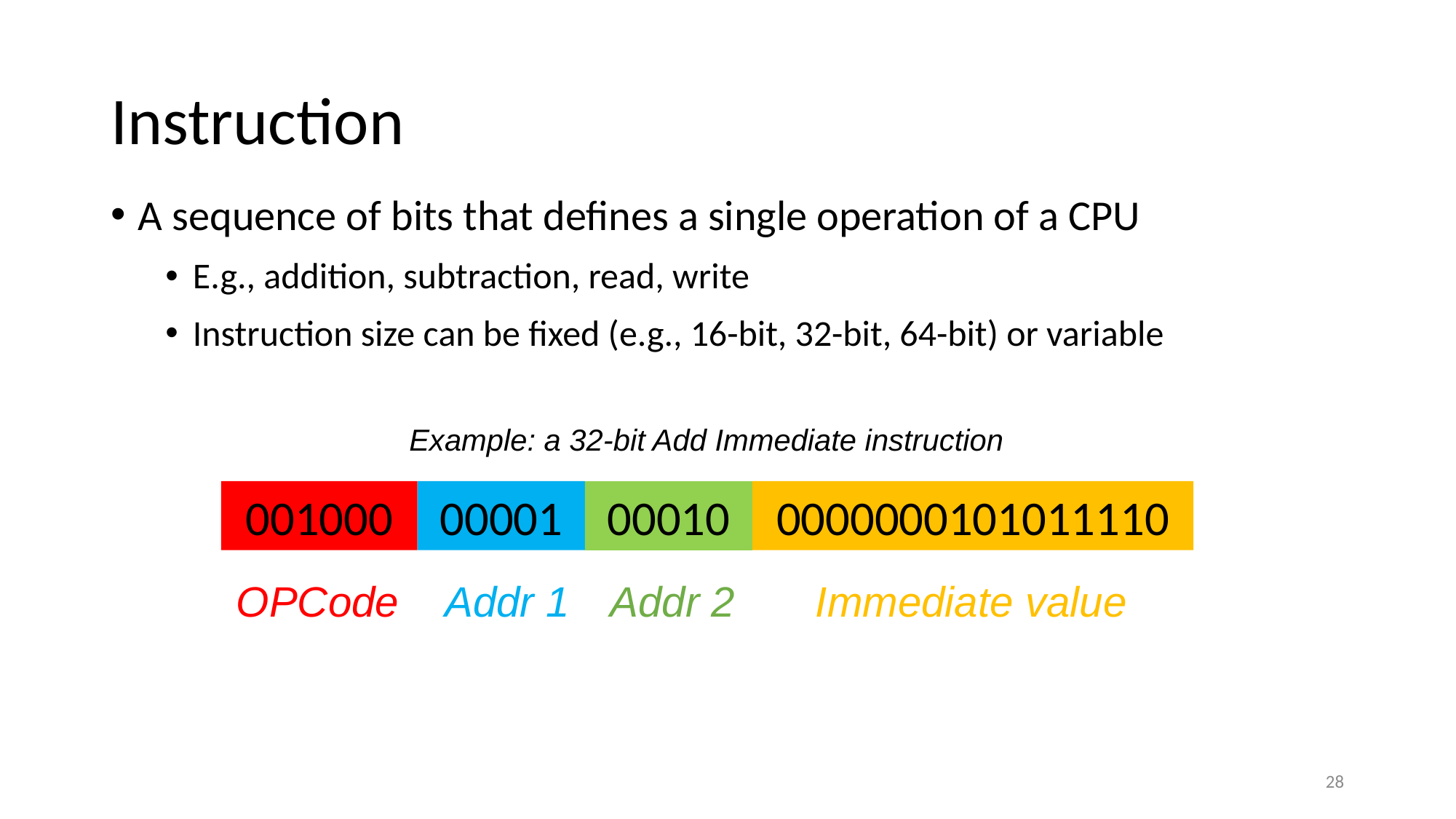

# Instruction
A sequence of bits that defines a single operation of a CPU
E.g., addition, subtraction, read, write
Instruction size can be fixed (e.g., 16-bit, 32-bit, 64-bit) or variable

Example: a 32-bit Add Immediate instruction
001000
00001
0000000101011110
00010
OPCode
Addr 1
Addr 2
Immediate value
addi $r1 $r2 350

28